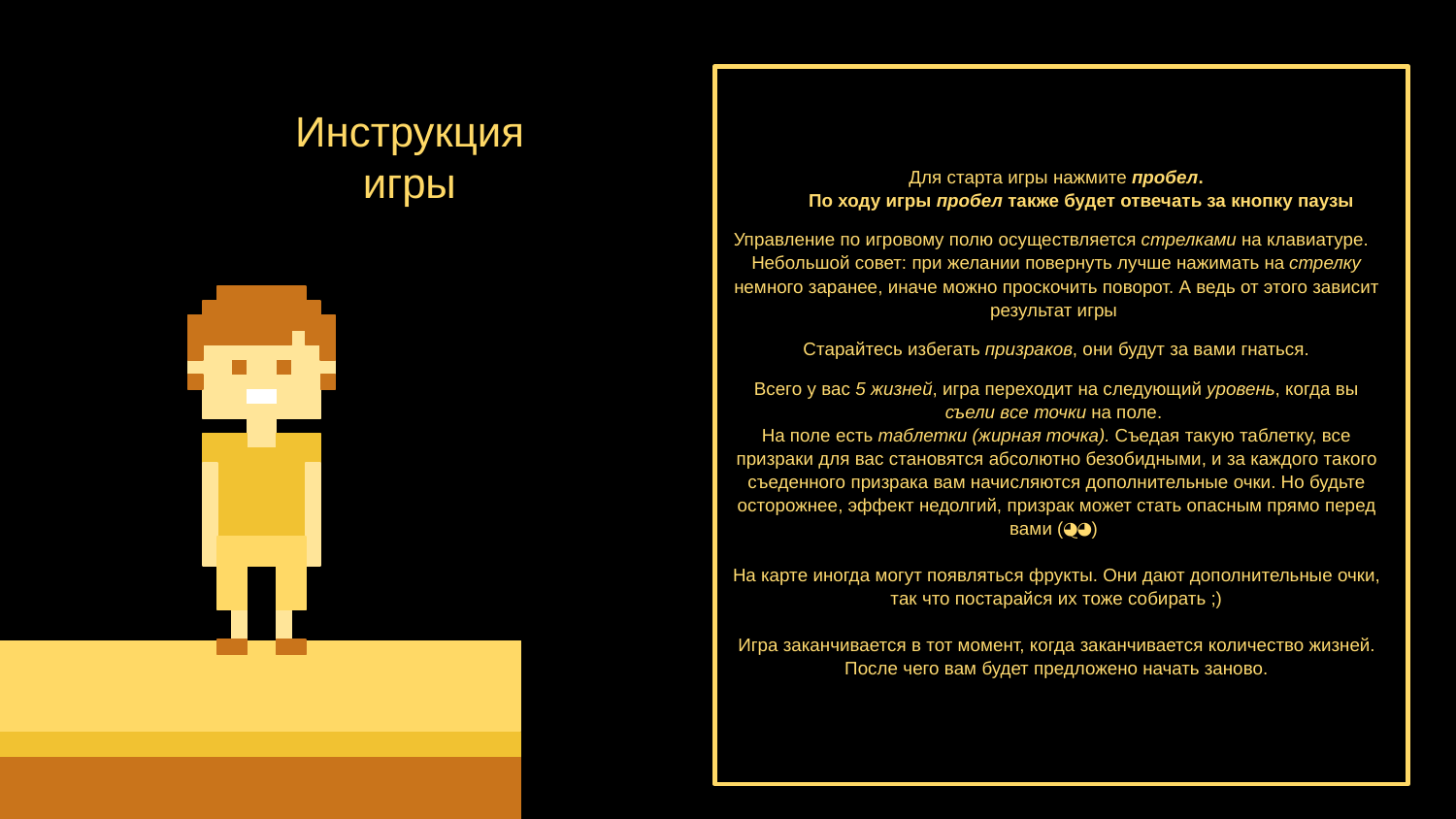

# Инструкция игры

Для старта игры нажмите пробел.
По ходу игры пробел также будет отвечать за кнопку паузы
Управление по игровому полю осуществляется стрелками на клавиатуре.
Небольшой совет: при желании повернуть лучше нажимать на стрелку немного заранее, иначе можно проскочить поворот. А ведь от этого зависит результат игры
Старайтесь избегать призраков, они будут за вами гнаться.
Всего у вас 5 жизней, игра переходит на следующий уровень, когда вы съели все точки на поле.
На поле есть таблетки (жирная точка). Съедая такую таблетку, все призраки для вас становятся абсолютно безобидными, и за каждого такого съеденного призрака вам начисляются дополнительные очки. Но будьте осторожнее, эффект недолгий, призрак может стать опасным прямо перед вами (◕‿◕)

На карте иногда могут появляться фрукты. Они дают дополнительные очки, так что постарайся их тоже собирать ;)

Игра заканчивается в тот момент, когда заканчивается количество жизней. После чего вам будет предложено начать заново.